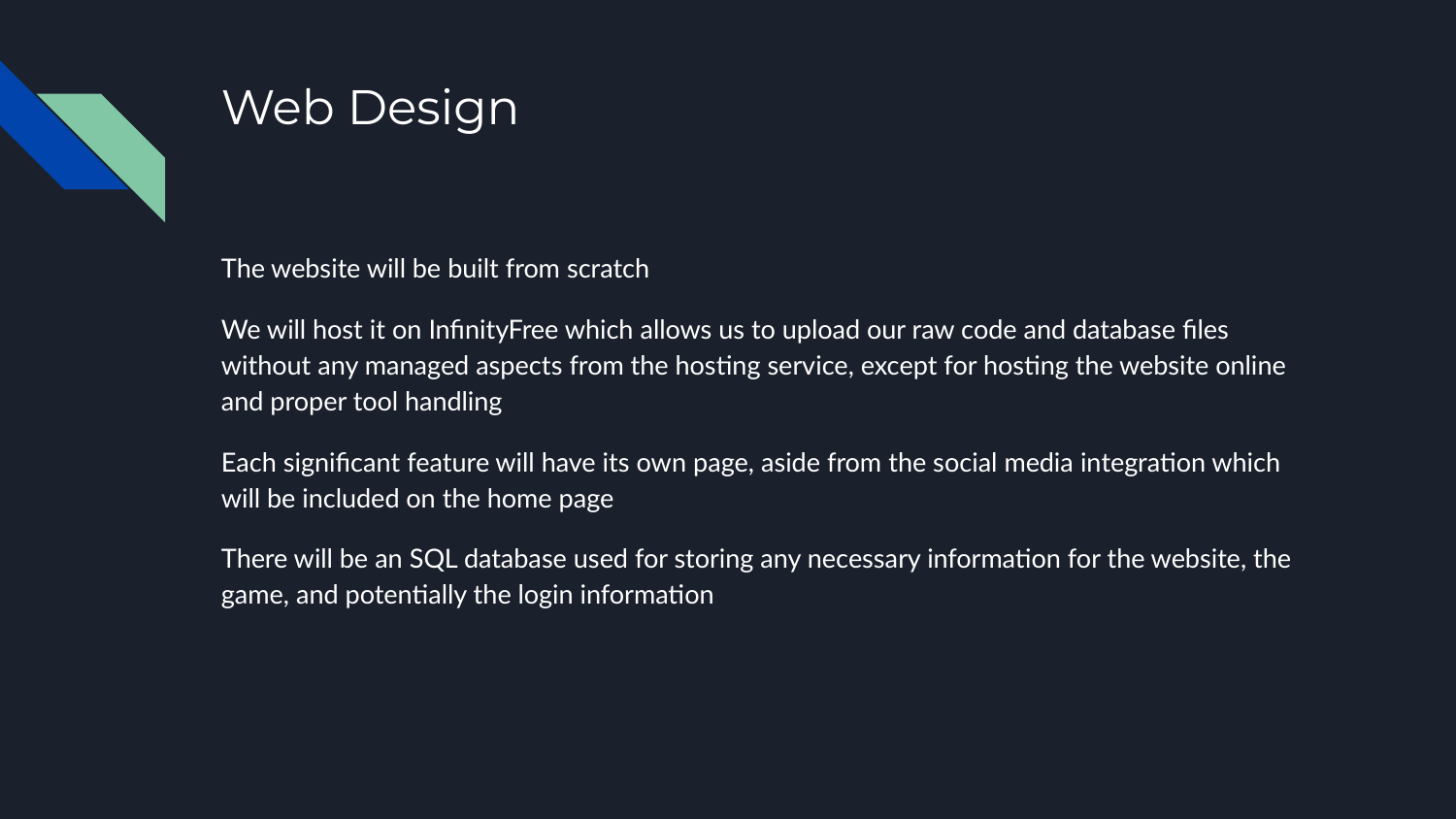

# Web Design
The website will be built from scratch
We will host it on InfinityFree which allows us to upload our raw code and database files without any managed aspects from the hosting service, except for hosting the website online and proper tool handling
Each significant feature will have its own page, aside from the social media integration which will be included on the home page
There will be an SQL database used for storing any necessary information for the website, the game, and potentially the login information